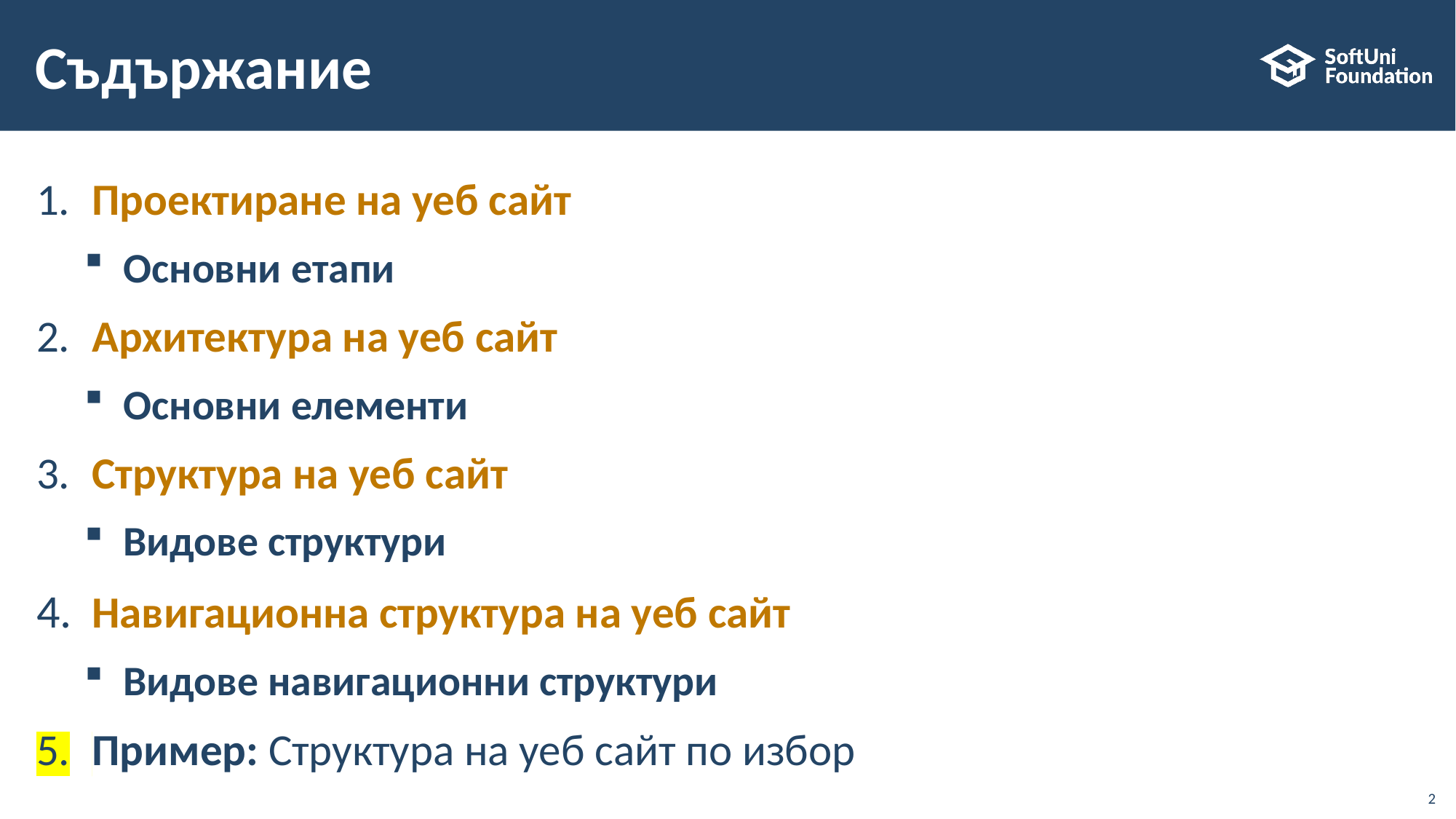

# Съдържание
​Проектиране на уеб сайт
Основни етапи
​​Архитектура на уеб сайт
Основни елементи
​Структура на уеб сайт
Видове структури
​Навигационна структура на уеб сайт
Видове навигационни структури
​​​Пример: Структура на уеб сайт по избор
2